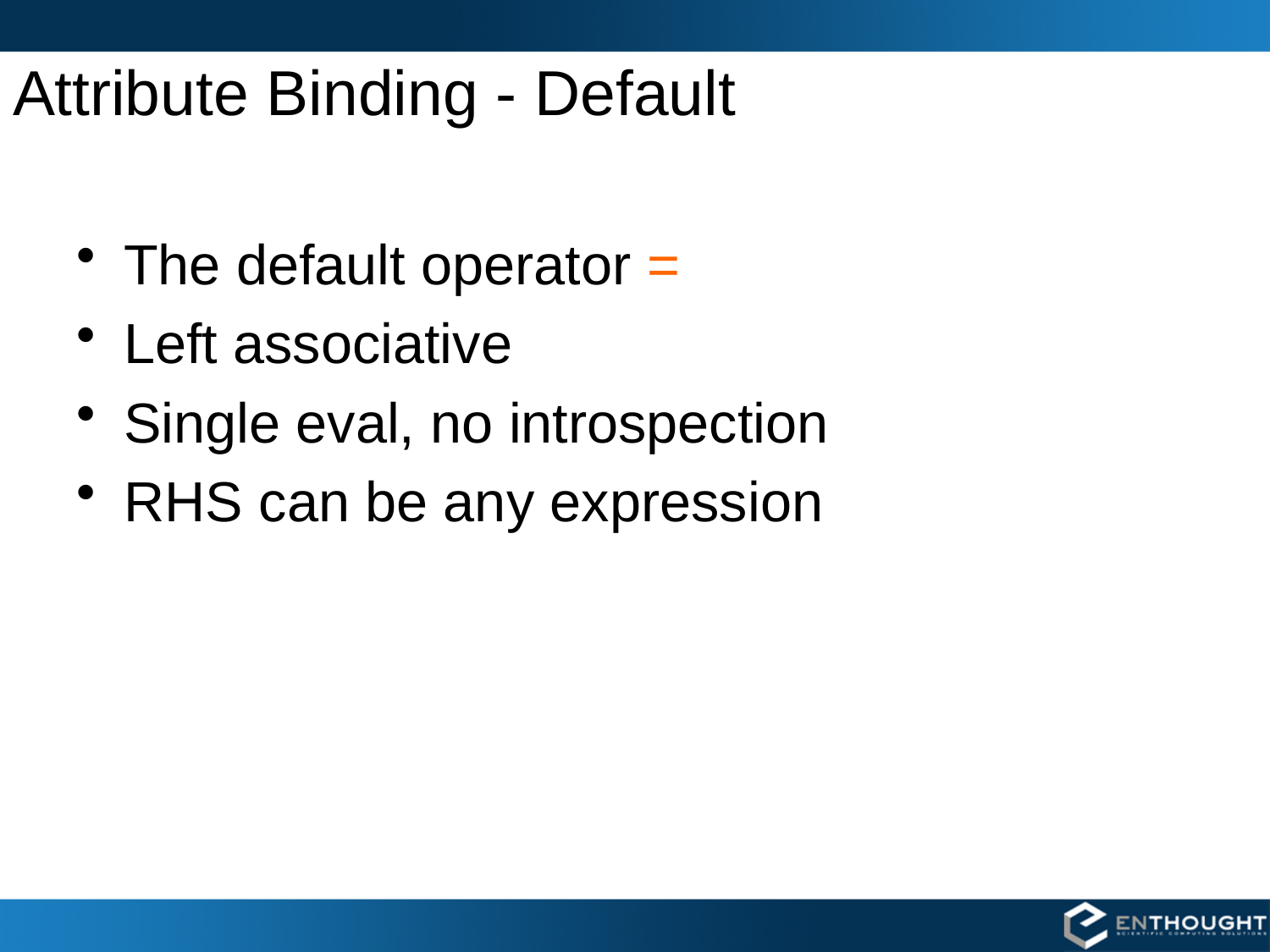

# Attribute Binding - Default
The default operator =
Left associative
Single eval, no introspection
RHS can be any expression